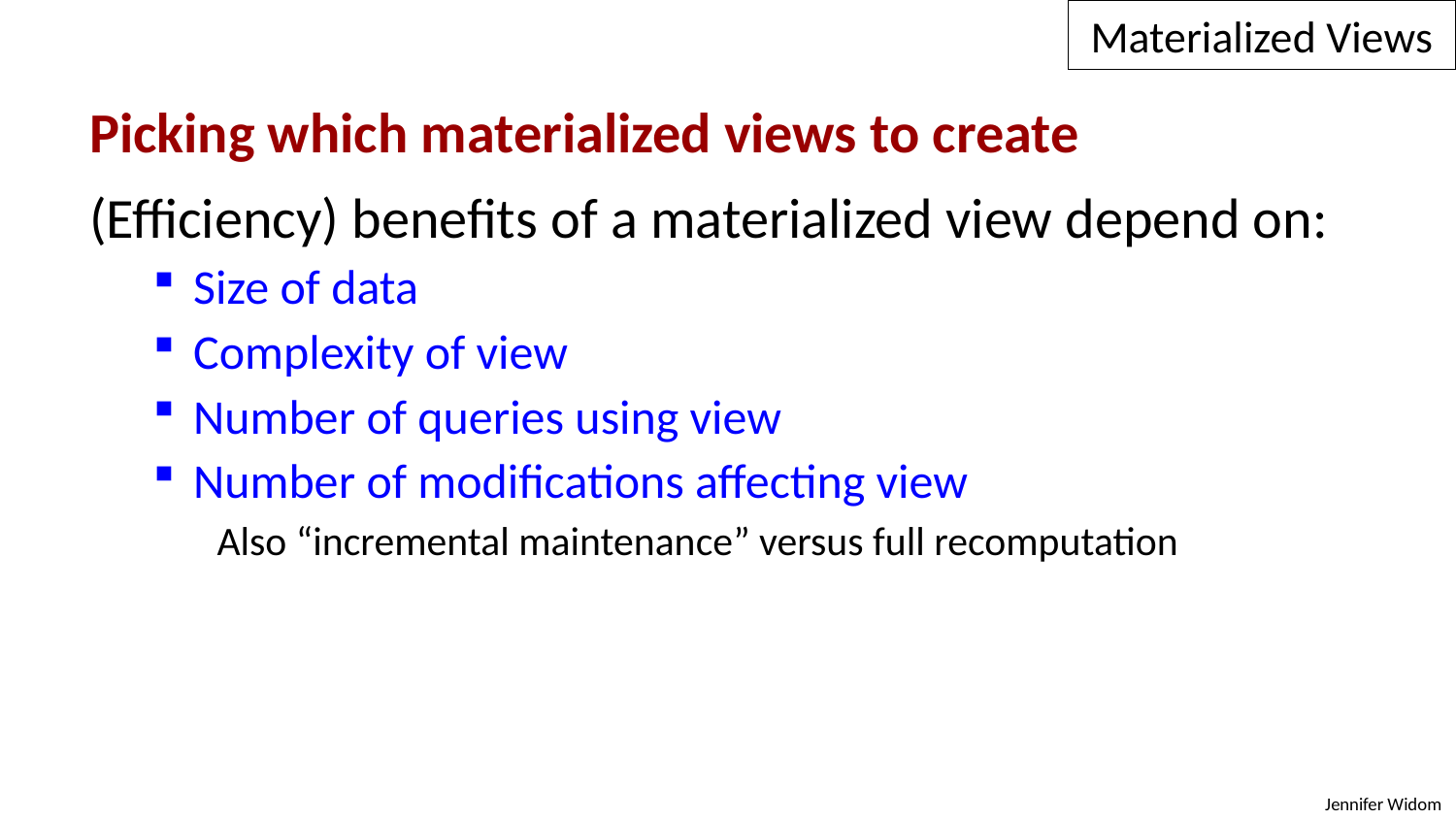

Materialized Views
Picking which materialized views to create
(Efficiency) benefits of a materialized view depend on:
 Size of data
 Complexity of view
 Number of queries using view
 Number of modifications affecting view
Also “incremental maintenance” versus full recomputation